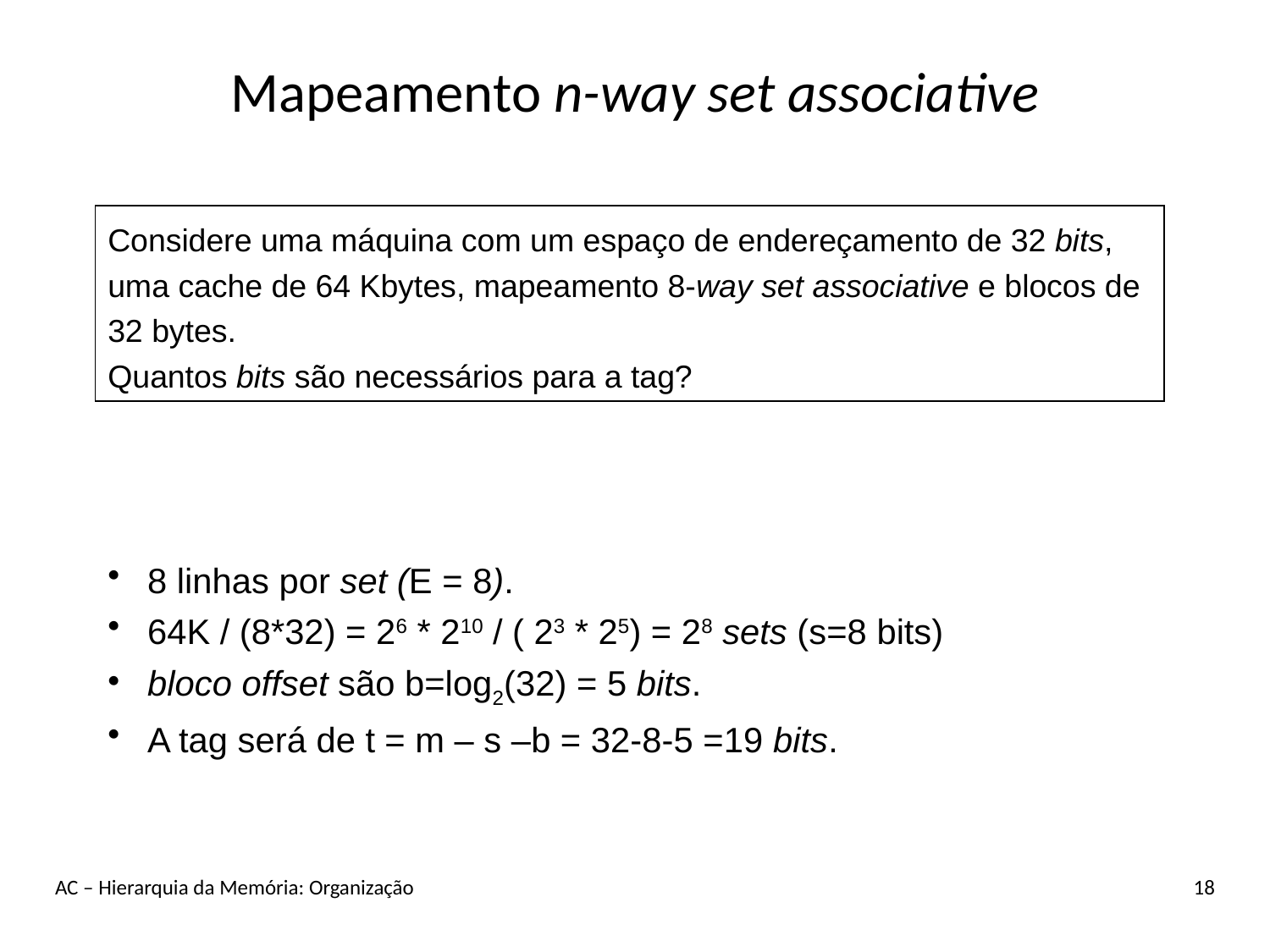

# Mapeamento n-way set associative
Considere uma máquina com um espaço de endereçamento de 32 bits, uma cache de 64 Kbytes, mapeamento 8-way set associative e blocos de 32 bytes.
Quantos bits são necessários para a tag?
 8 linhas por set (E = 8).
 64K / (8*32) = 26 * 210 / ( 23 * 25) = 28 sets (s=8 bits)
 bloco offset são b=log2(32) = 5 bits.
 A tag será de t = m – s –b = 32-8-5 =19 bits.
AC – Hierarquia da Memória: Organização
18